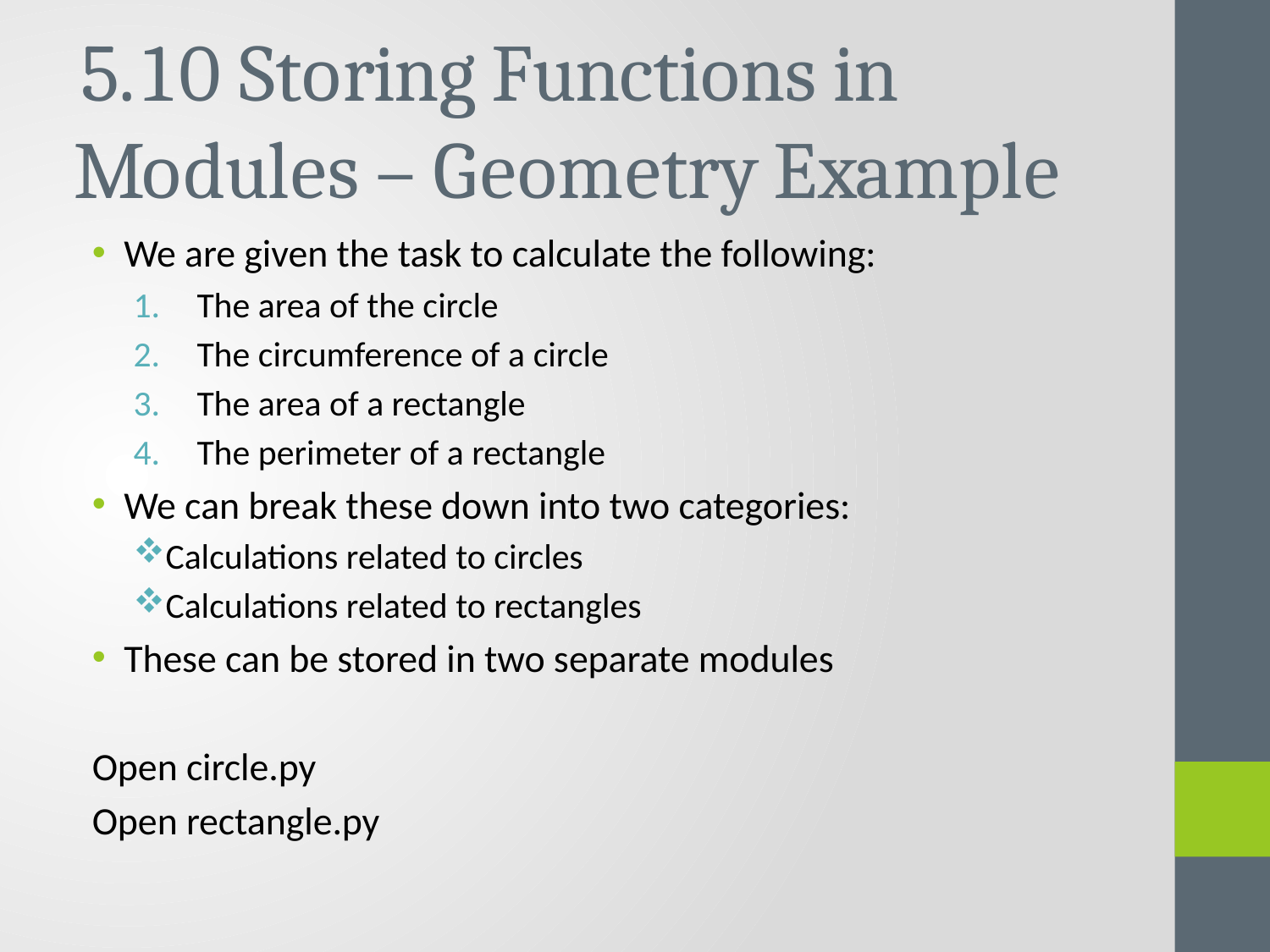

# 5.10 Storing Functions in Modules – Geometry Example
We are given the task to calculate the following:
The area of the circle
The circumference of a circle
The area of a rectangle
The perimeter of a rectangle
We can break these down into two categories:
Calculations related to circles
Calculations related to rectangles
These can be stored in two separate modules

Open circle.py
Open rectangle.py